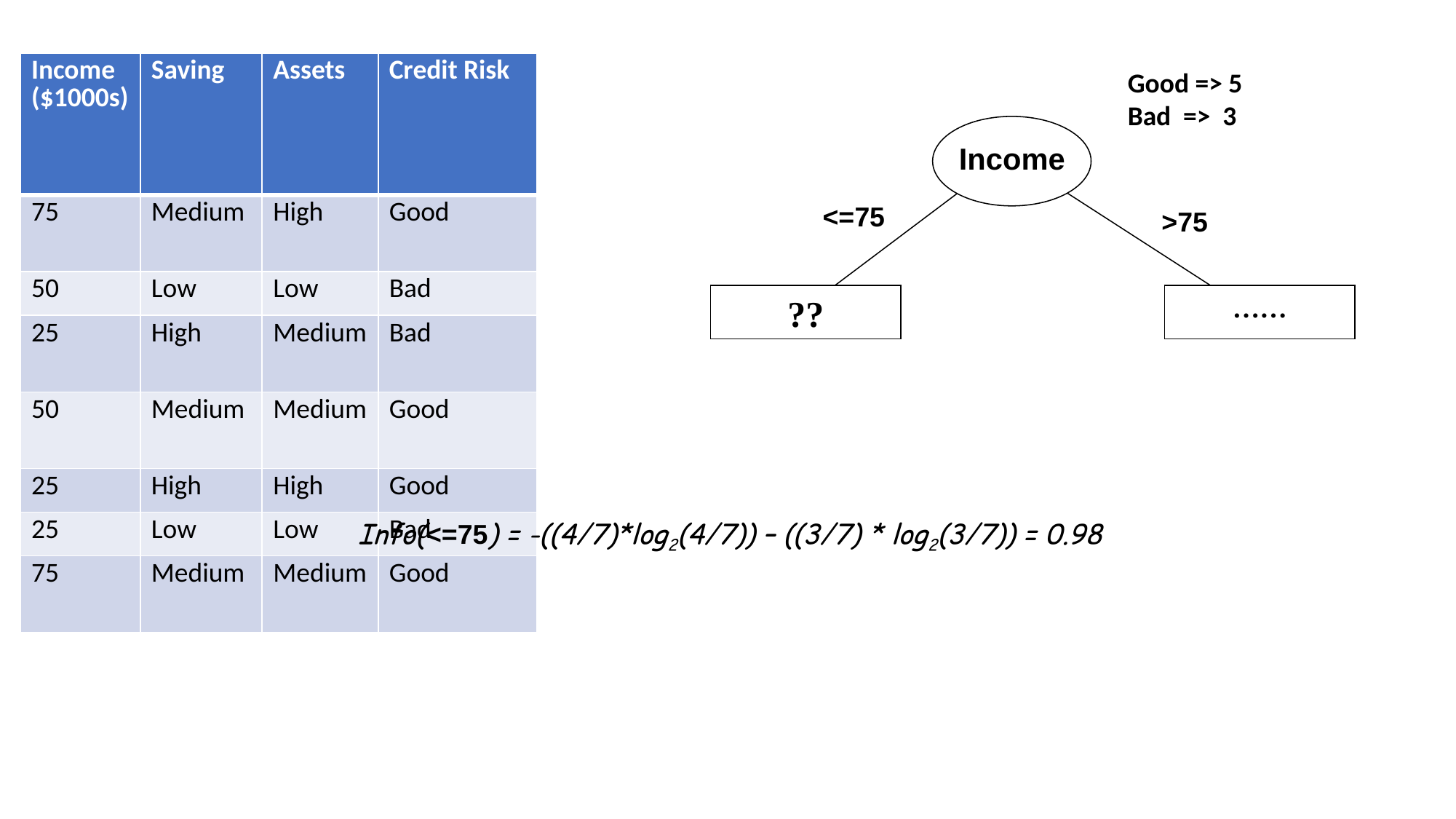

| Income ($1000s) | Saving | Assets | Credit Risk |
| --- | --- | --- | --- |
| 75 | Medium | High | Good |
| 50 | Low | Low | Bad |
| 25 | High | Medium | Bad |
| 50 | Medium | Medium | Good |
| 25 | High | High | Good |
| 25 | Low | Low | Bad |
| 75 | Medium | Medium | Good |
Good => 5
Bad  =>  3

Income

??
……
<=75
>75
Info(<=75) = -((4/7)*log2(4/7)) – ((3/7) * log2(3/7)) = 0.98